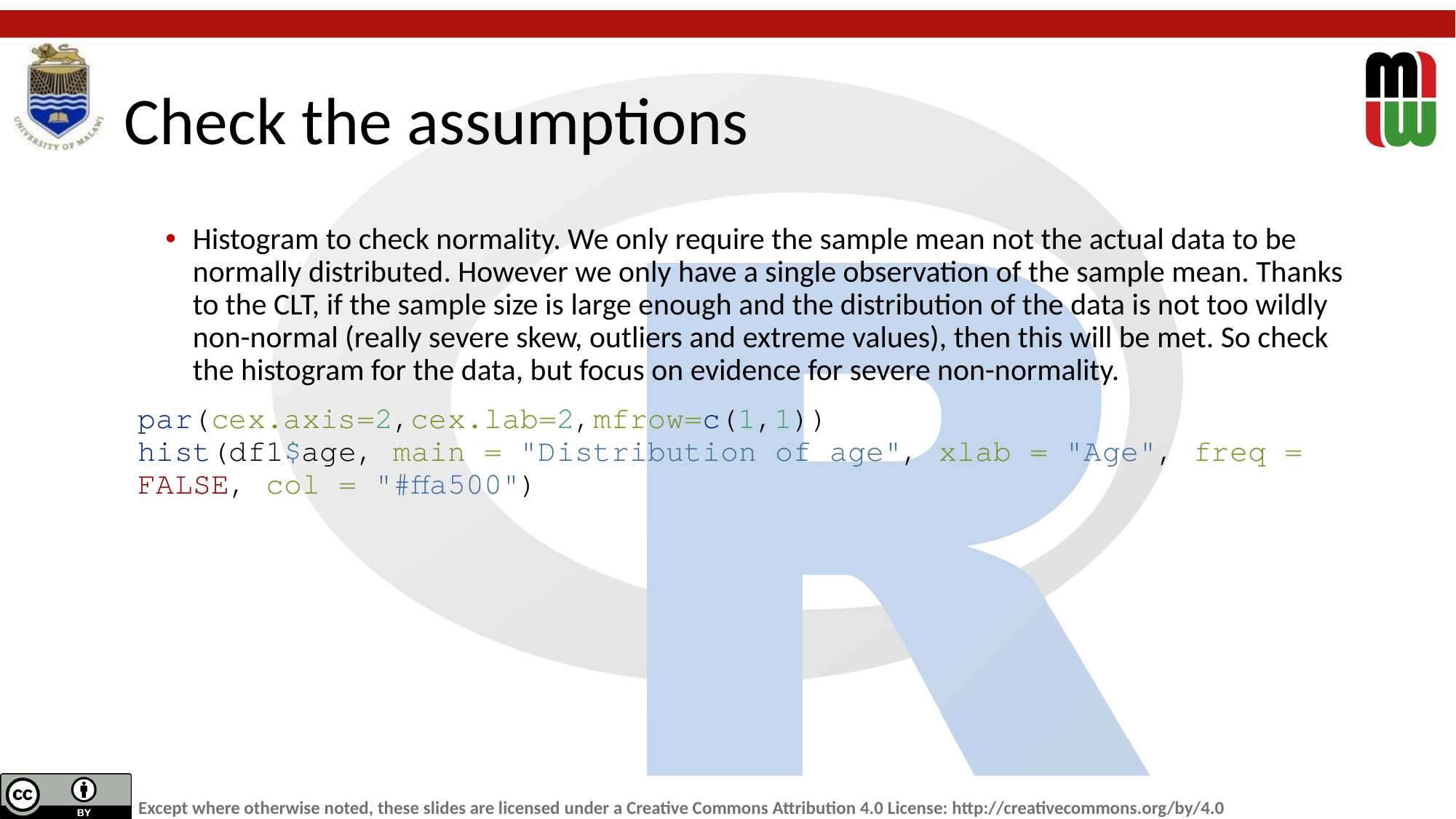

# Check the assumptions
Histogram to check normality. We only require the sample mean not the actual data to be normally distributed. However we only have a single observation of the sample mean. Thanks to the CLT, if the sample size is large enough and the distribution of the data is not too wildly non-normal (really severe skew, outliers and extreme values), then this will be met. So check the histogram for the data, but focus on evidence for severe non-normality.
par(cex.axis=2,cex.lab=2,mfrow=c(1,1))
hist(df1$age, main = "Distribution of age", xlab = "Age", freq = FALSE, col = "#ffa500")